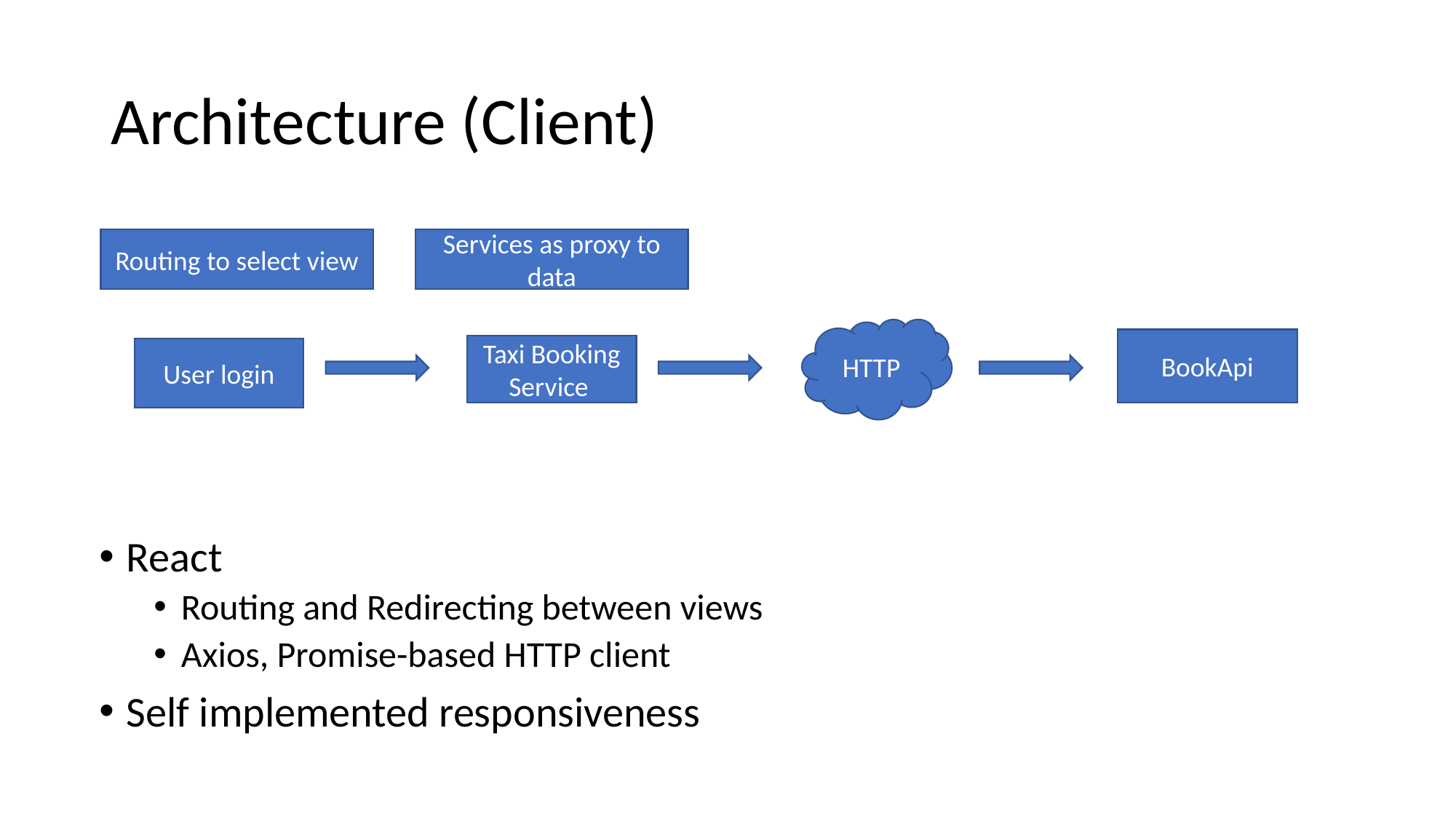

# Architecture (Client)
Services as proxy to data
Routing to select view
HTTP
BookApi
Taxi Booking Service
User login

React
Routing and Redirecting between views
Axios, Promise-based HTTP client
Self implemented responsiveness